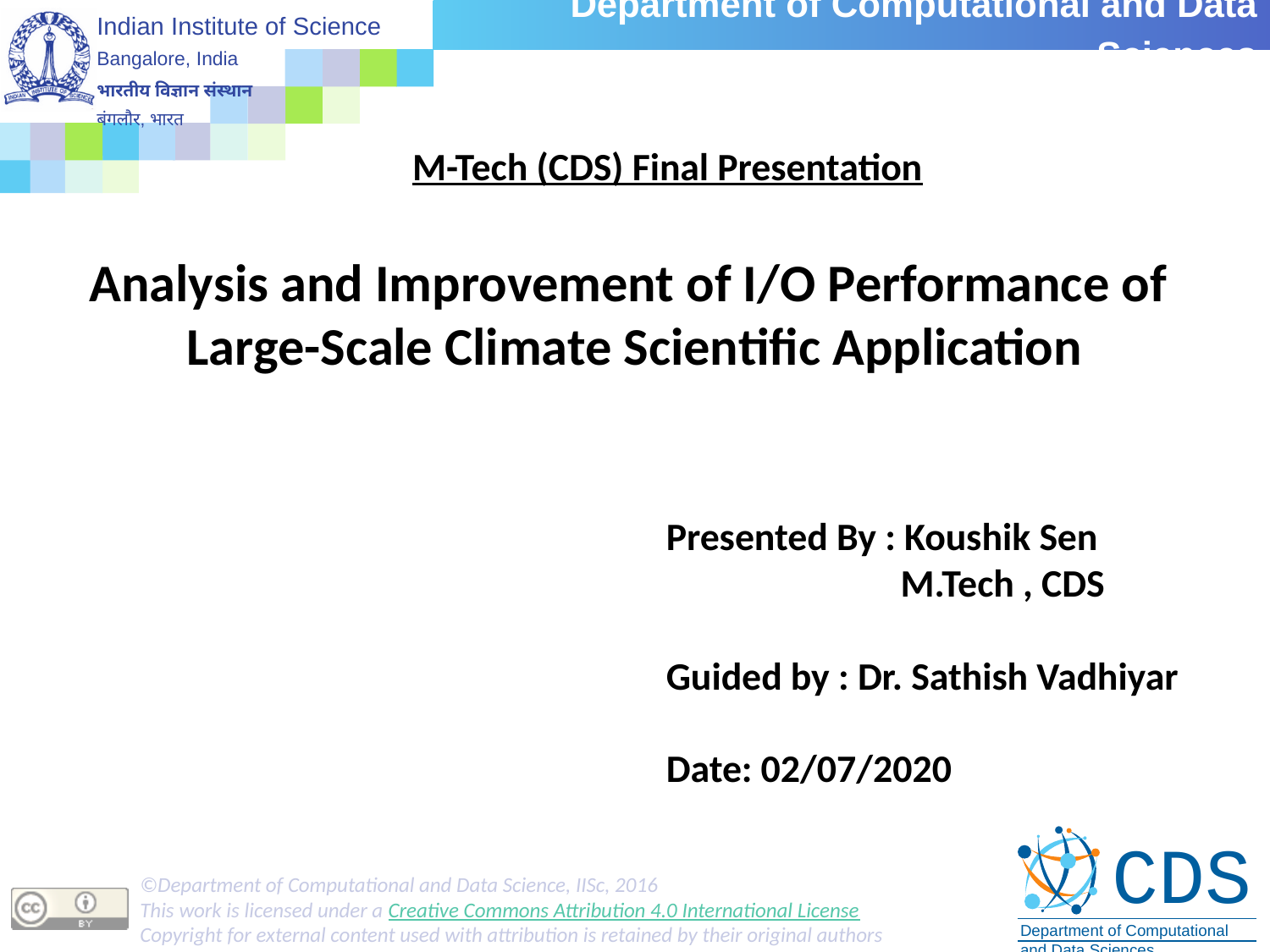

M-Tech (CDS) Final Presentation
Analysis and Improvement of I/O Performance of  Large-Scale Climate Scientific Application
Presented By : Koushik Sen
                           M.Tech , CDS

Guided by : Dr. Sathish Vadhiyar

Date: 02/07/2020